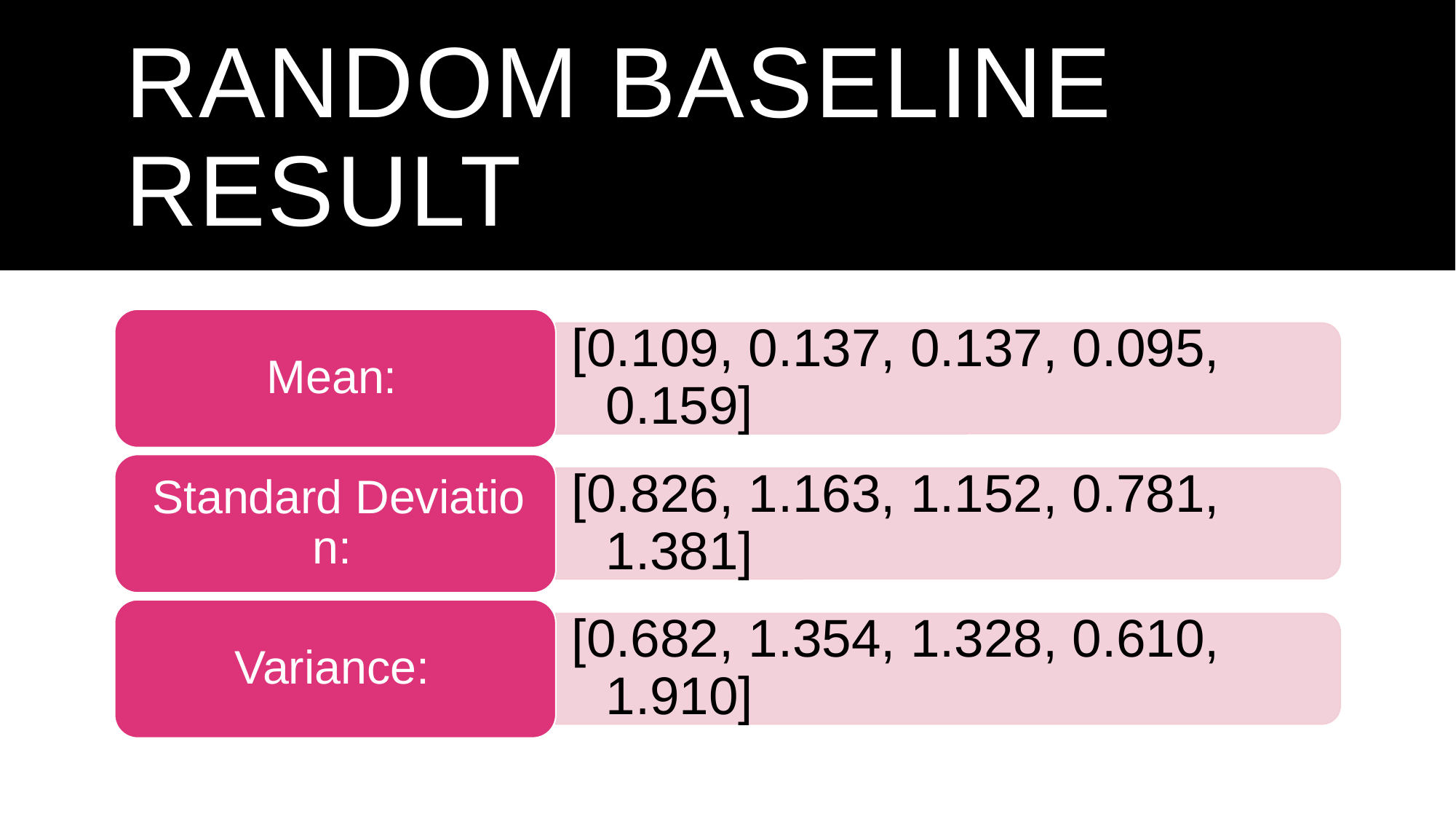

# Random baseline result
[0.109, 0.137, 0.137, 0.095, 0.159]
Mean:
[0.826, 1.163, 1.152, 0.781, 1.381]
Standard Deviation:
[0.682, 1.354, 1.328, 0.610, 1.910]
Variance: